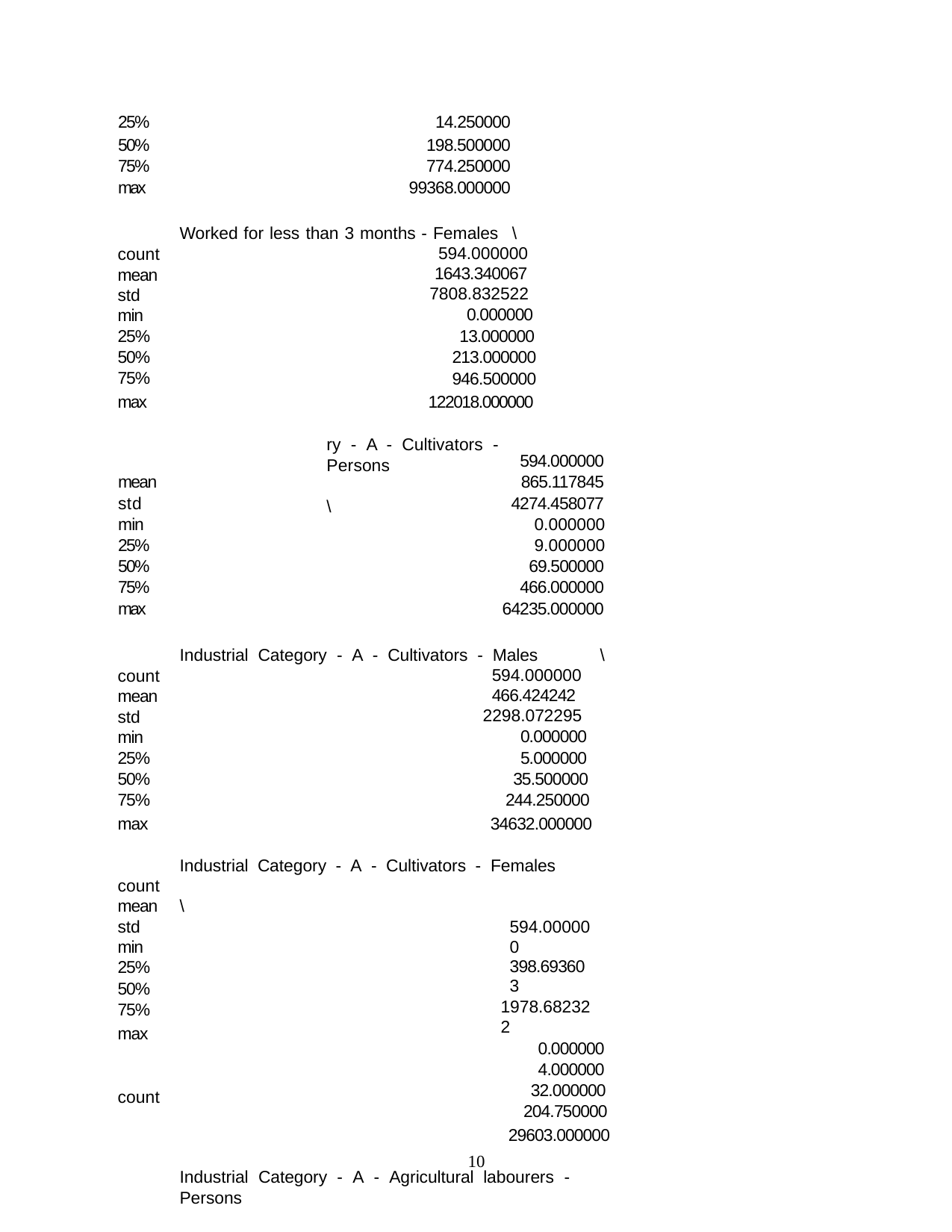

| 25% | 14.250000 |
| --- | --- |
| 50% | 198.500000 |
| 75% | 774.250000 |
| max | 99368.000000 |
Worked for less than 3 months - Females \
594.000000
1643.340067
7808.832522
0.000000
13.000000
213.000000
946.500000
122018.000000
ry  -  A  -  Cultivators  -  Persons	\
count  mean  std  min  25%
50%
75%
max
| count Industrial Catego | 594.000000 |
| --- | --- |
| mean | 865.117845 |
| std | 4274.458077 |
| min | 0.000000 |
| 25% | 9.000000 |
| 50% | 69.500000 |
| 75% | 466.000000 |
| max | 64235.000000 |
Industrial Category - A - Cultivators - Males	\
594.000000
466.424242
2298.072295
0.000000
5.000000
35.500000
244.250000
34632.000000
Industrial Category - A - Cultivators - Females	\
594.000000
398.693603
1978.682322
0.000000
4.000000
32.000000
204.750000
29603.000000
Industrial Category - A - Agricultural  labourers - Persons	… \
594.000000	…
count  mean  std  min  25%
50%
75%
max
count  mean  std  min  25%
50%
75%
max
count
10